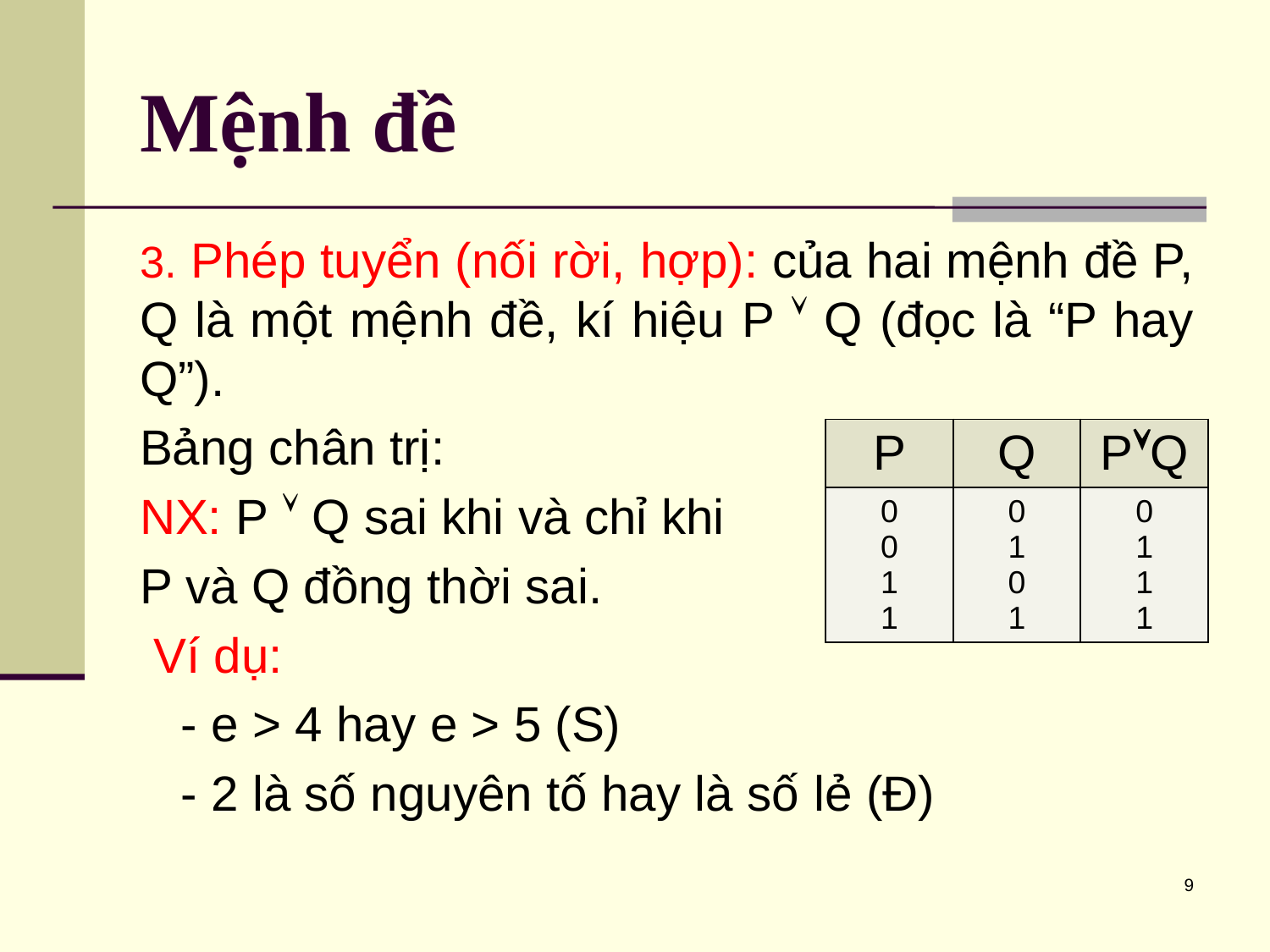

# Mệnh đề
 Phép tuyển (nối rời, hợp): của hai mệnh đề P, Q là một mệnh đề, kí hiệu P ∨ Q (đọc là “P hay Q”).
Bảng chân trị:
NX: P ∨ Q sai khi và chỉ khi
P và Q đồng thời sai.
 Ví dụ:
   - e > 4 hay e > 5 (S)
   - 2 là số nguyên tố hay là số lẻ (Đ)
| P | Q | P∨Q |
| --- | --- | --- |
| 0 0 1 1 | 0 1 0 1 | 0 1 1 1 |
9